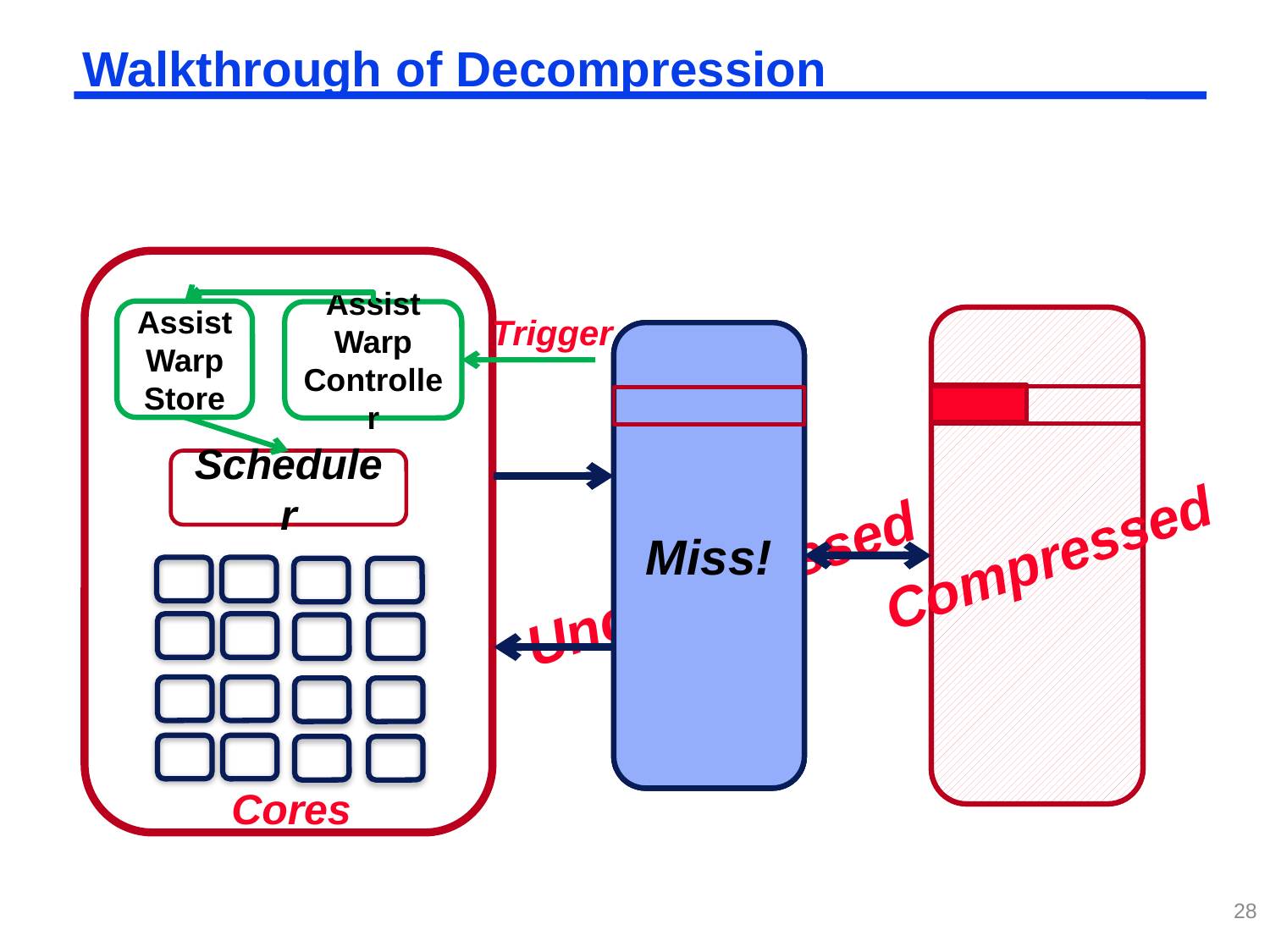

# Walkthrough of Decompression

Assist Warp
Store
Assist Warp
Controller
Trigger
L2 + Memory

L1D
Miss!

Hit!

Scheduler
Compressed
Uncompressed

Cores
28